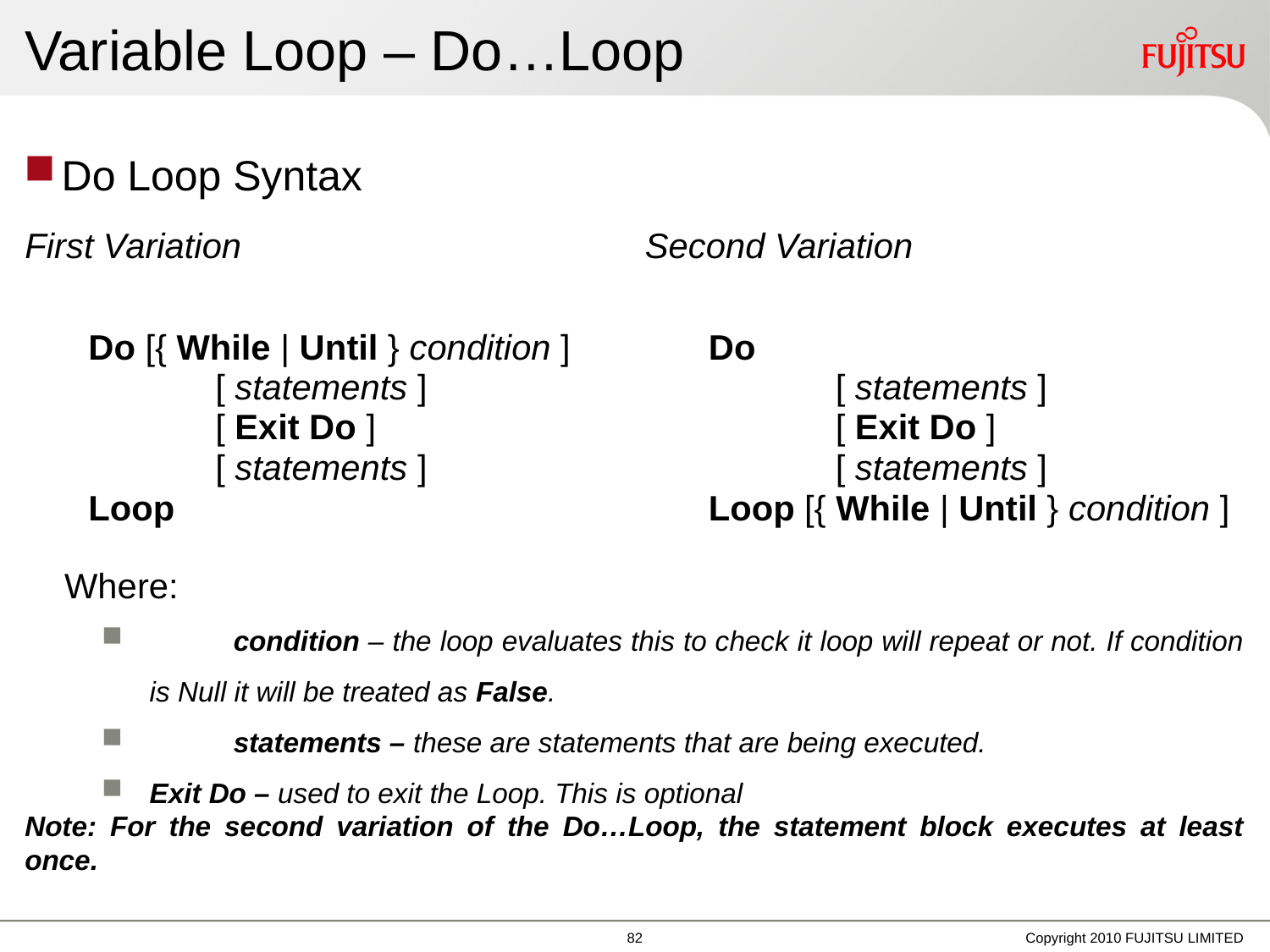

# Variable Loop – Do…Loop
Do Loop Syntax
First Variation

Do [{ While | Until } condition ]
	[ statements ]
	[ Exit Do ]
	[ statements ]
Loop

Second Variation

Do
	[ statements ]
	[ Exit Do ]
	[ statements ]
Loop [{ While | Until } condition ]
Where:
	condition – the loop evaluates this to check it loop will repeat or not. If condition is Null it will be treated as False.
	statements – these are statements that are being executed.
Exit Do – used to exit the Loop. This is optional
Note: For the second variation of the Do…Loop, the statement block executes at least once.

Copyright 2010 FUJITSU LIMITED